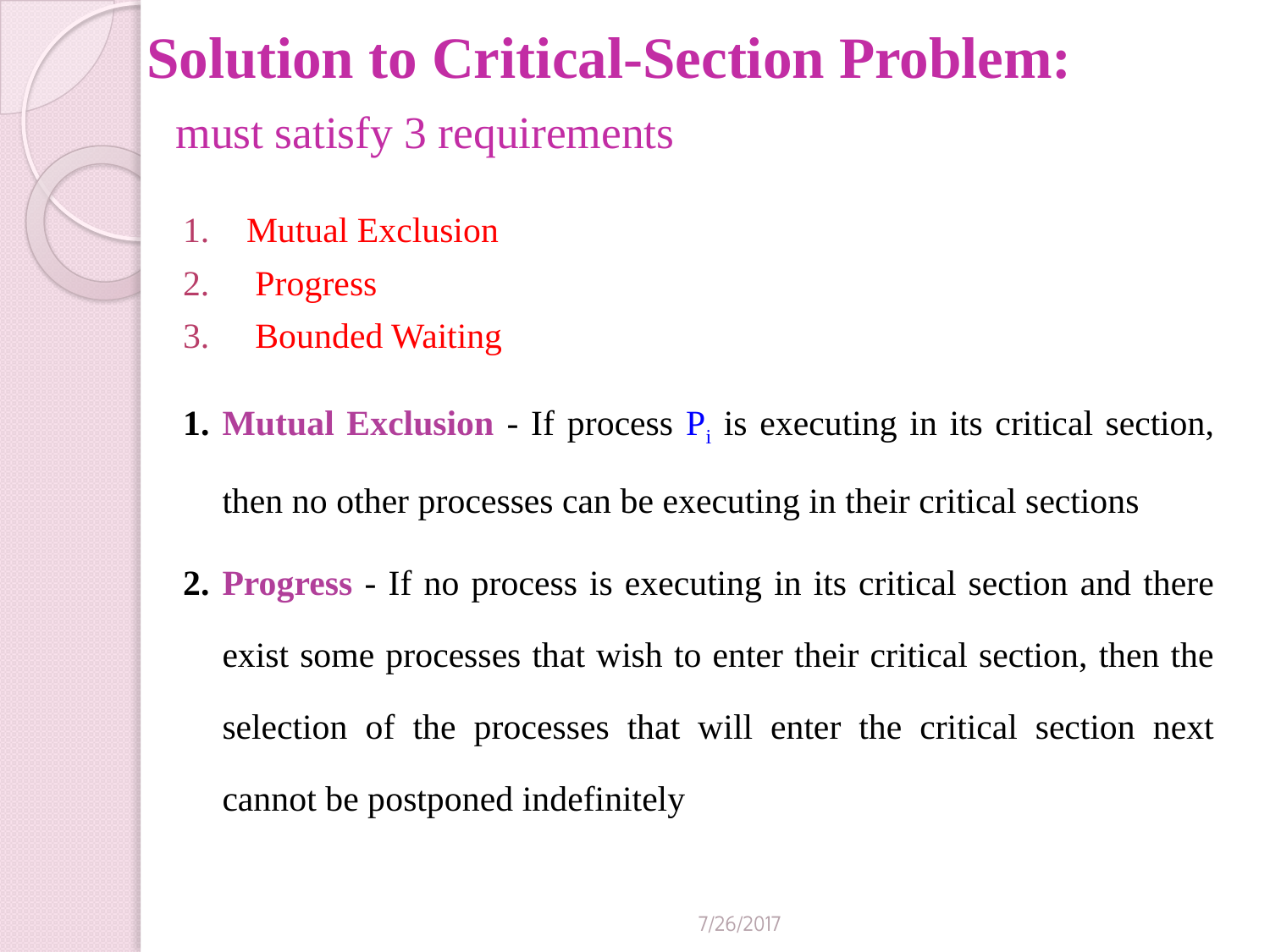

# Solution to Critical-Section Problem: must satisfy 3 requirements
Mutual Exclusion
 Progress
 Bounded Waiting
1.	Mutual Exclusion - If process Pi is executing in its critical section, then no other processes can be executing in their critical sections
2.	Progress - If no process is executing in its critical section and there exist some processes that wish to enter their critical section, then the selection of the processes that will enter the critical section next cannot be postponed indefinitely

7/26/2017